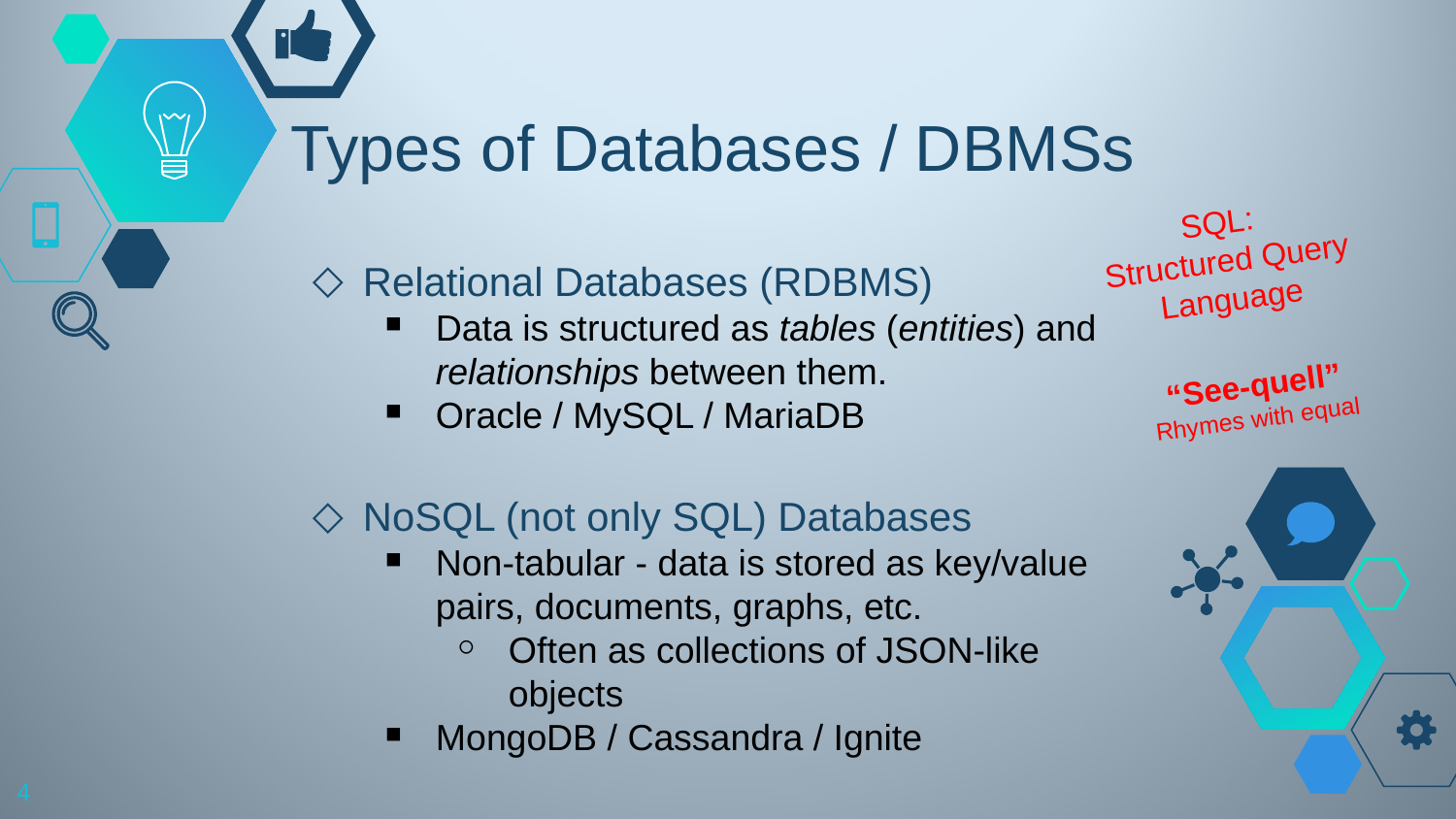

# Types of Databases / DBMSs
SQL:
Structured Query Language
“See-quell”
Rhymes with equal
Relational Databases (RDBMS)
Data is structured as tables (entities) and relationships between them.
Oracle / MySQL / MariaDB

NoSQL (not only SQL) Databases
Non-tabular - data is stored as key/value pairs, documents, graphs, etc.
Often as collections of JSON-like objects
MongoDB / Cassandra / Ignite

4